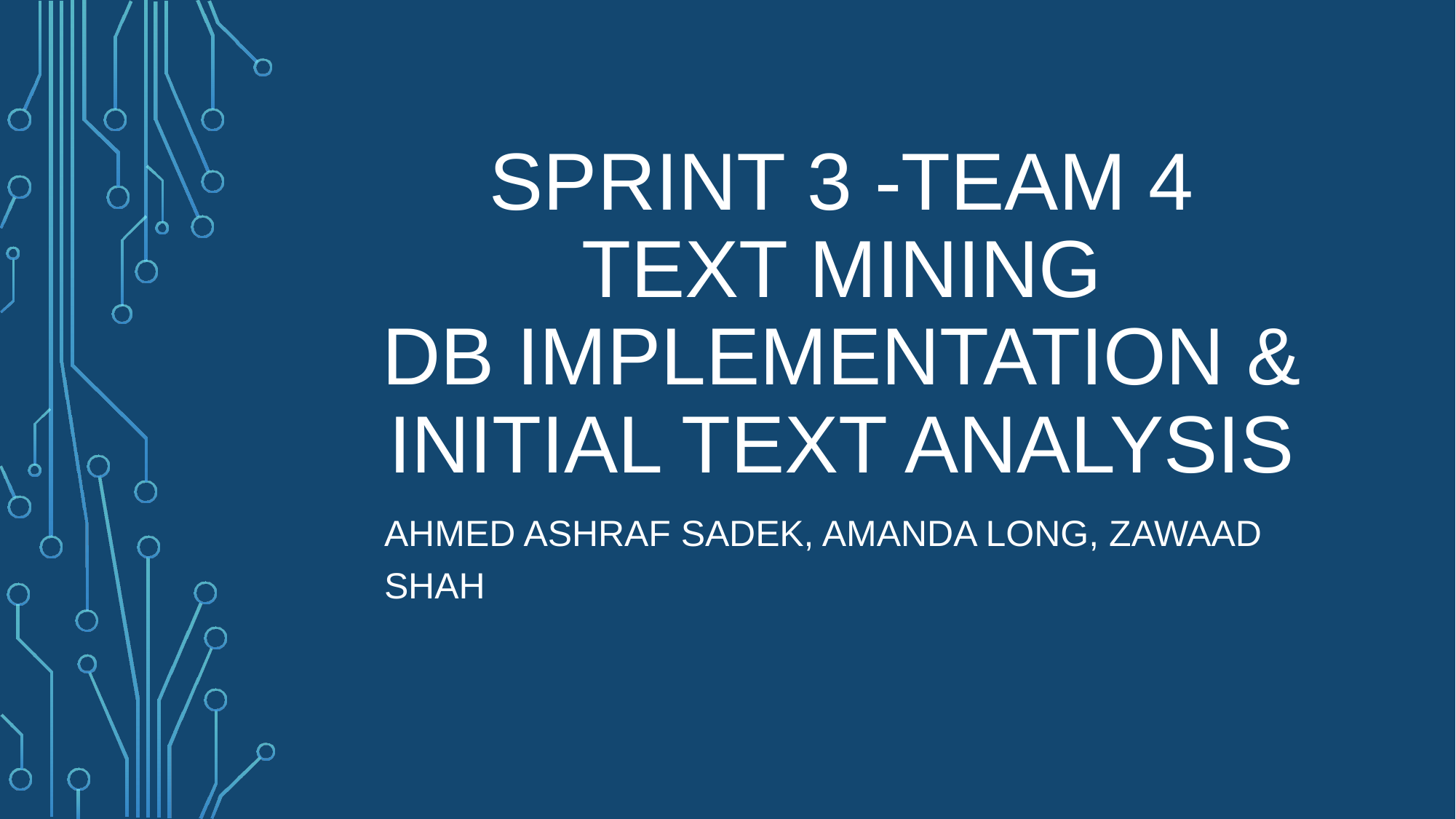

# Sprint 3 -Team 4 Text Mining DB Implementation & Initial text analysis
Ahmed Ashraf Sadek, Amanda Long, Zawaad Shah